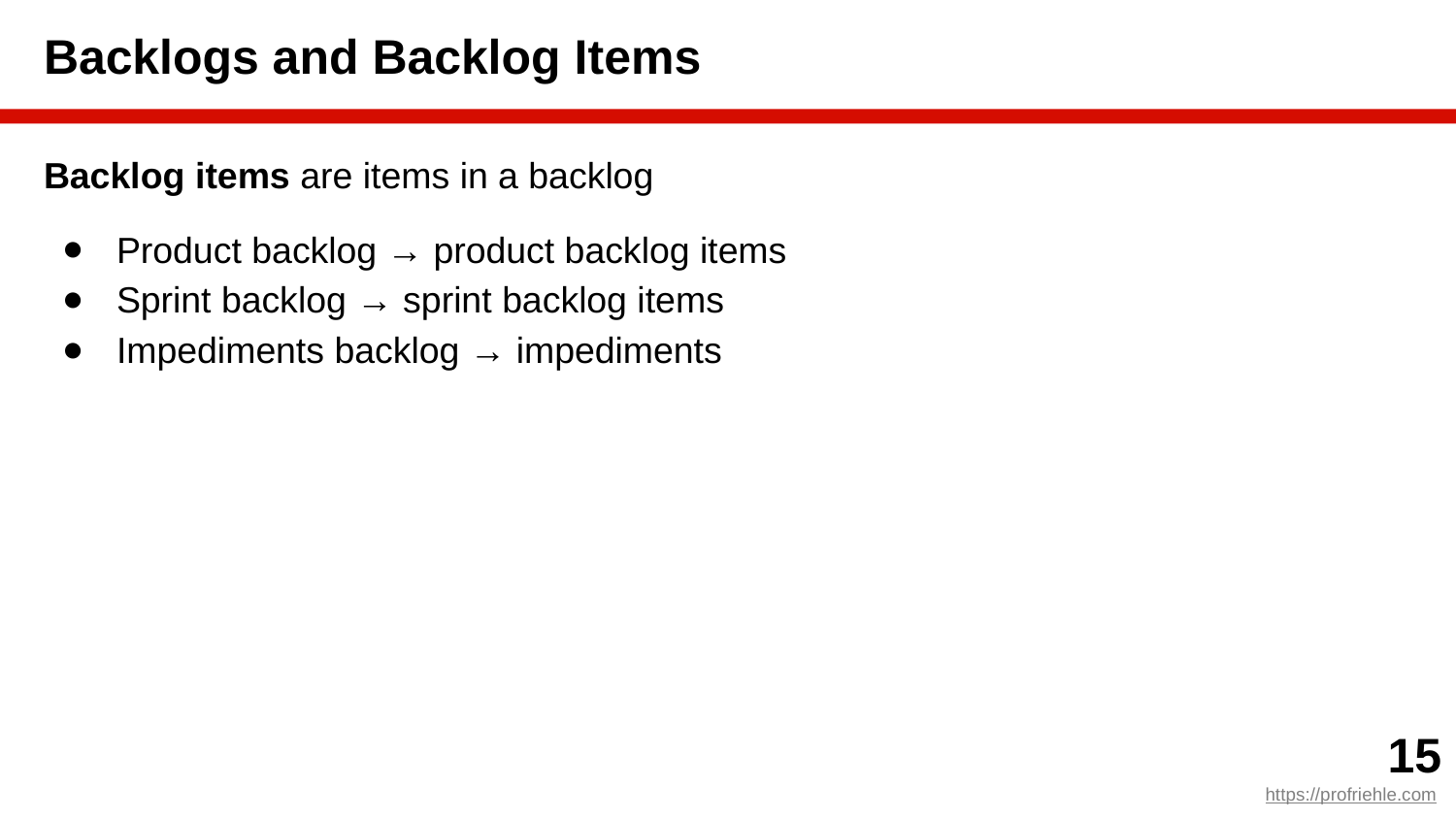

# Backlogs and Backlog Items
Backlog items are items in a backlog
Product backlog → product backlog items
Sprint backlog → sprint backlog items
Impediments backlog → impediments

15
https://profriehle.com